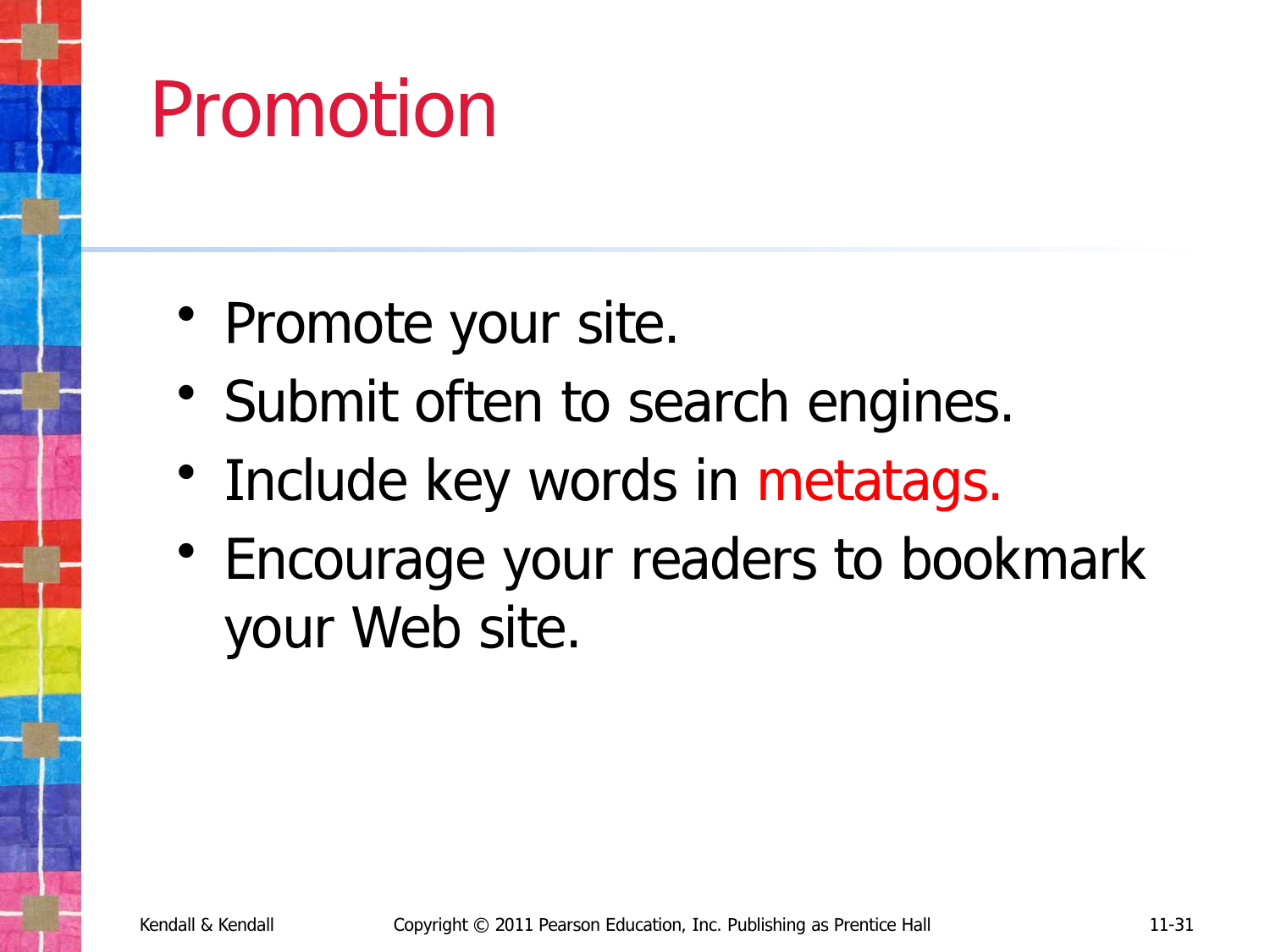

# Promotion
Promote your site.
Submit often to search engines.
Include key words in metatags.
Encourage your readers to bookmark your Web site.
Kendall & Kendall	Copyright © 2011 Pearson Education, Inc. Publishing as Prentice Hall
11-31